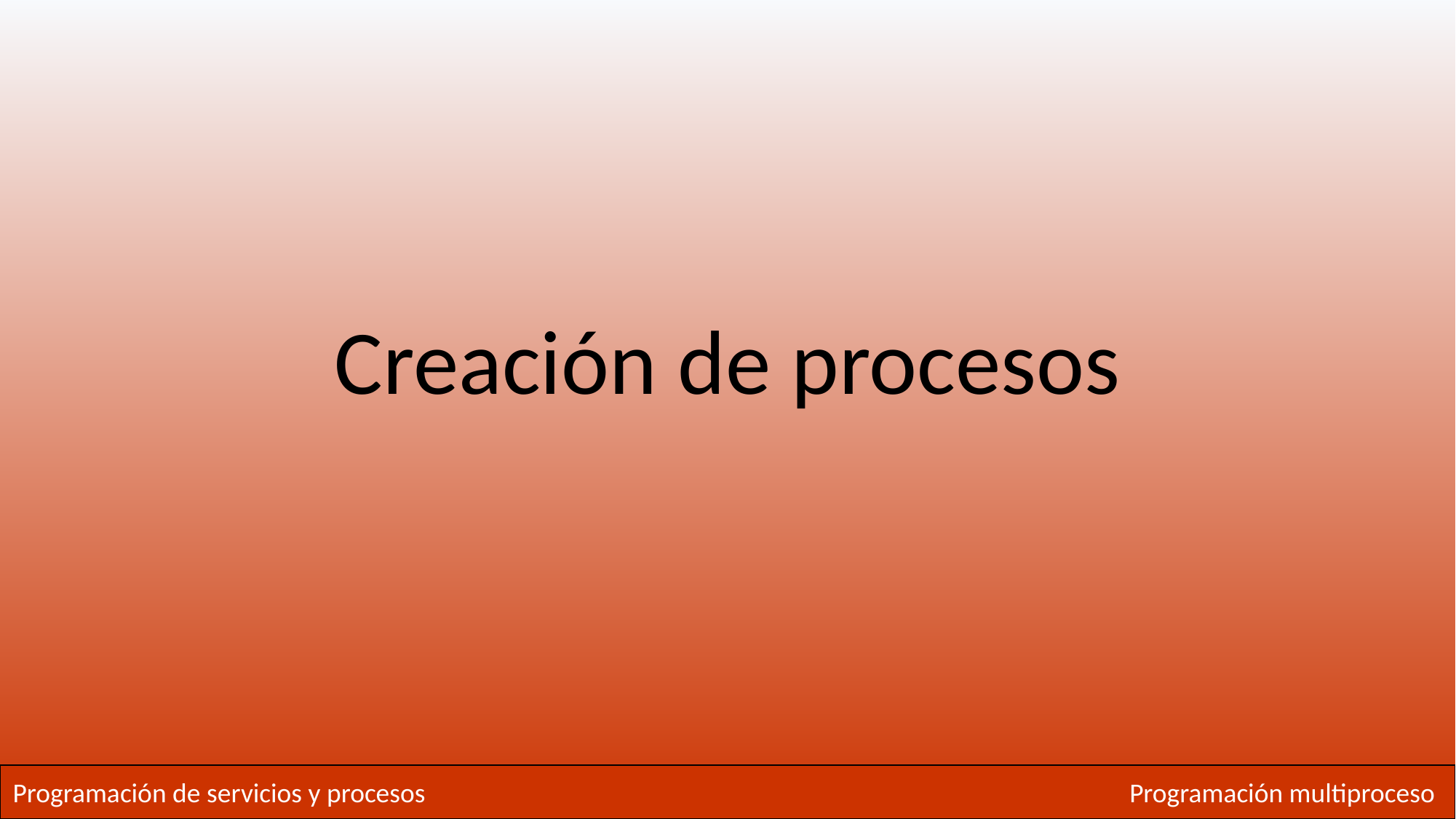

# Creación de procesos

Programación de servicios y procesos
Programación multiproceso